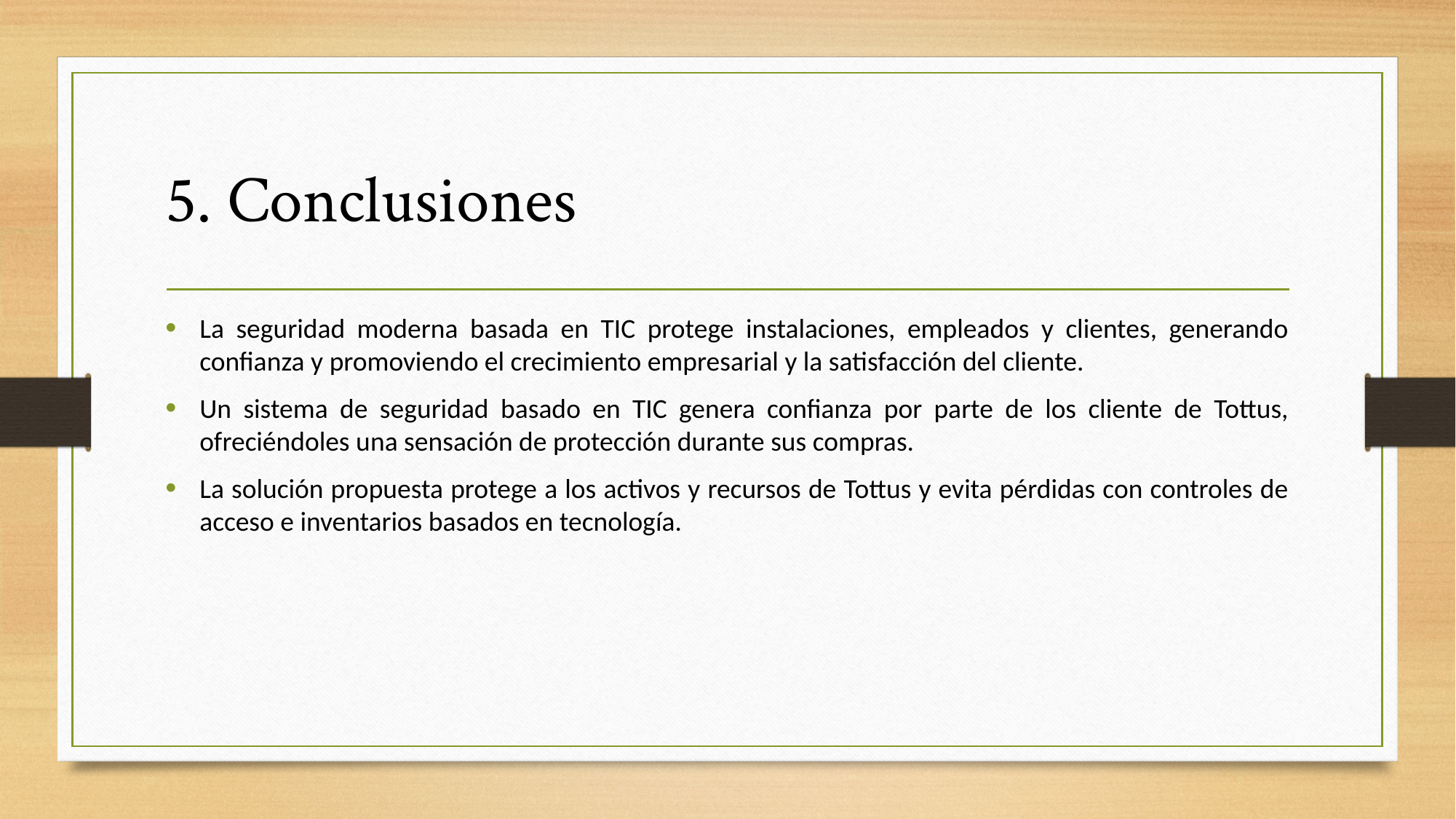

# 5. Conclusiones
La seguridad moderna basada en TIC protege instalaciones, empleados y clientes, generando confianza y promoviendo el crecimiento empresarial y la satisfacción del cliente.
Un sistema de seguridad basado en TIC genera confianza por parte de los cliente de Tottus, ofreciéndoles una sensación de protección durante sus compras.
La solución propuesta protege a los activos y recursos de Tottus y evita pérdidas con controles de acceso e inventarios basados en tecnología.